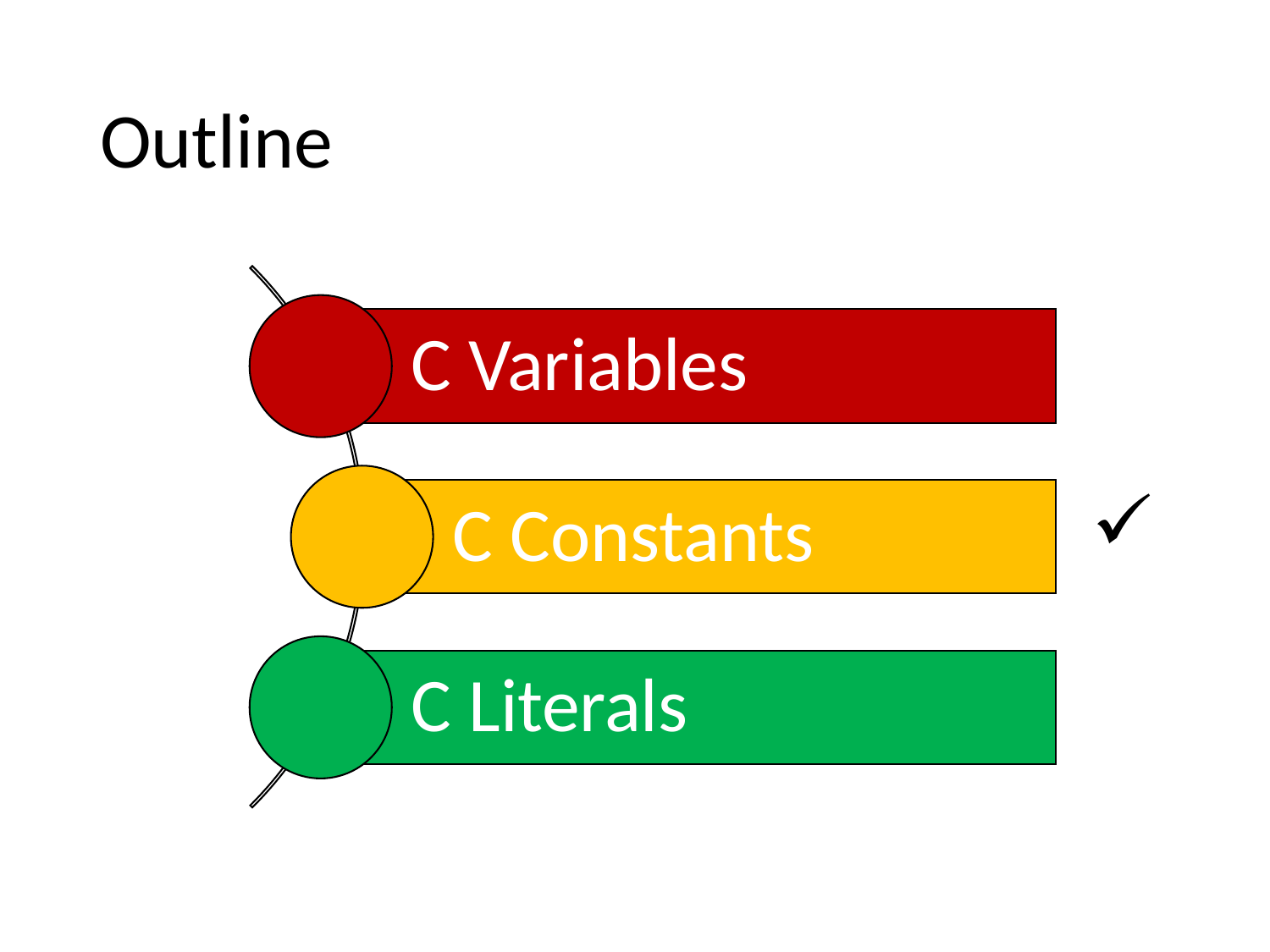

# Outline
C Variables
C Constants
C Literals